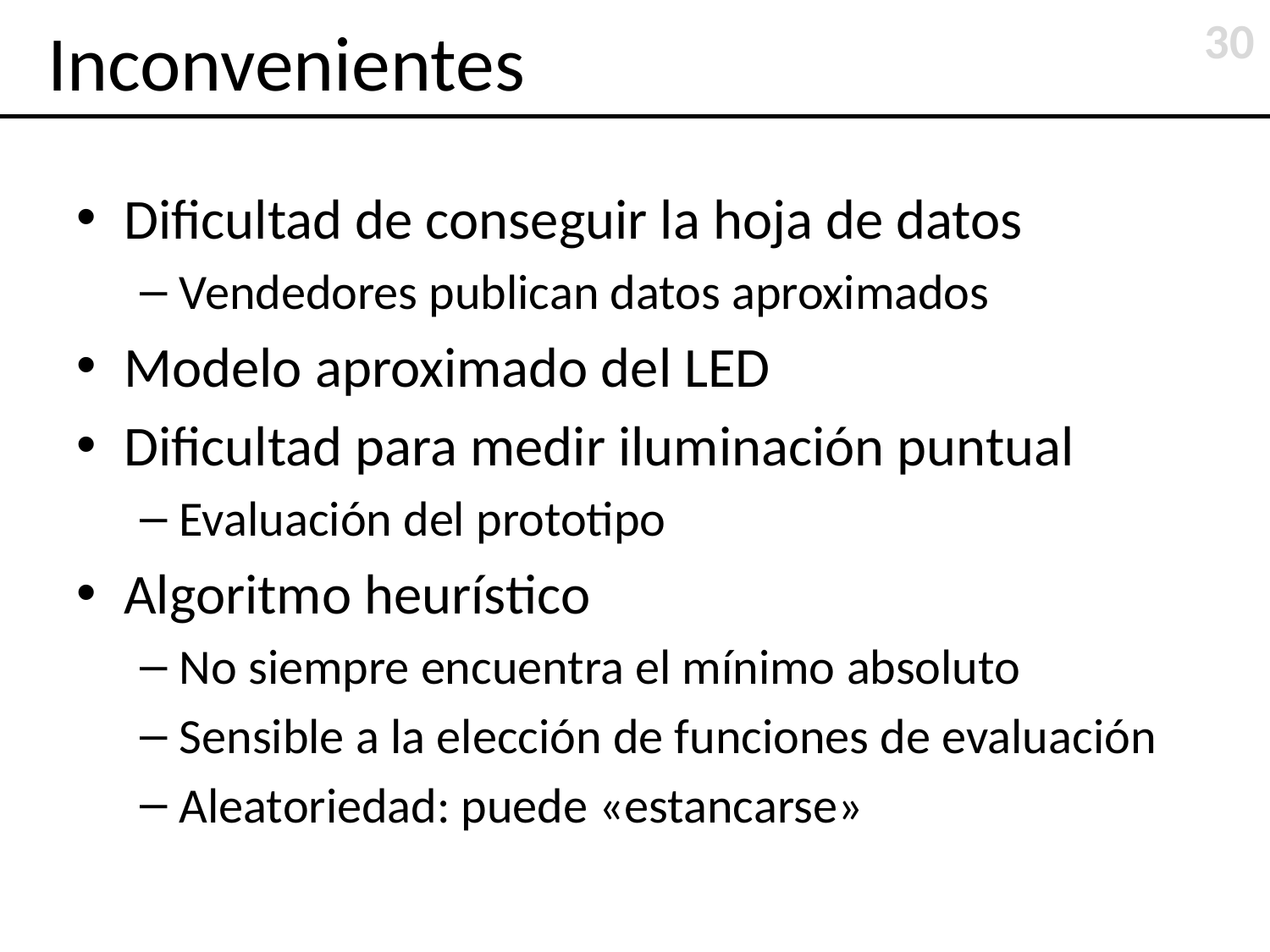

30
# Inconvenientes
Dificultad de conseguir la hoja de datos
Vendedores publican datos aproximados
Modelo aproximado del LED
Dificultad para medir iluminación puntual
Evaluación del prototipo
Algoritmo heurístico
No siempre encuentra el mínimo absoluto
Sensible a la elección de funciones de evaluación
Aleatoriedad: puede «estancarse»